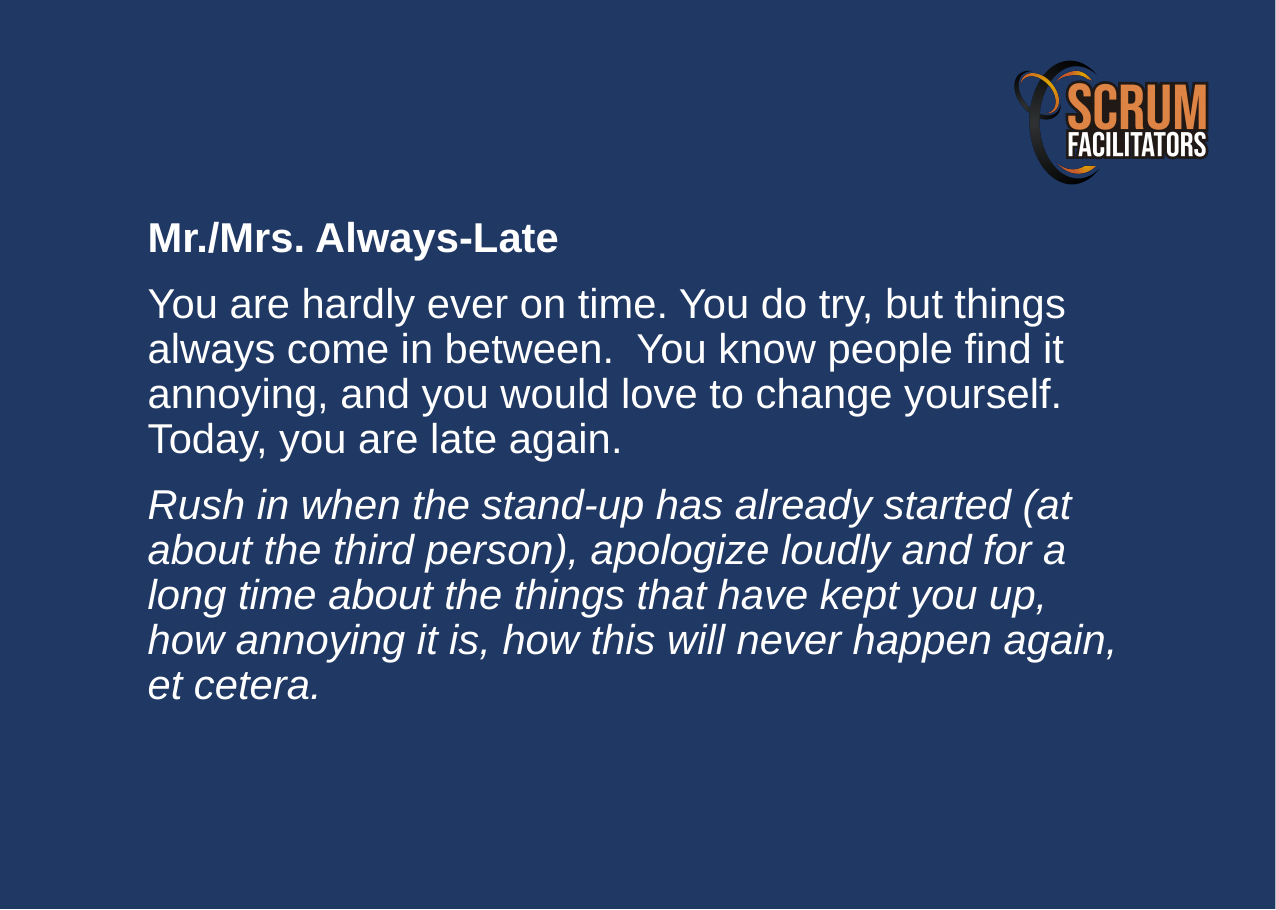

Mr./Mrs. Always-Late
You are hardly ever on time. You do try, but things always come in between.  You know people find it annoying, and you would love to change yourself. Today, you are late again.
Rush in when the stand-up has already started (at about the third person), apologize loudly and for a long time about the things that have kept you up, how annoying it is, how this will never happen again, et cetera.